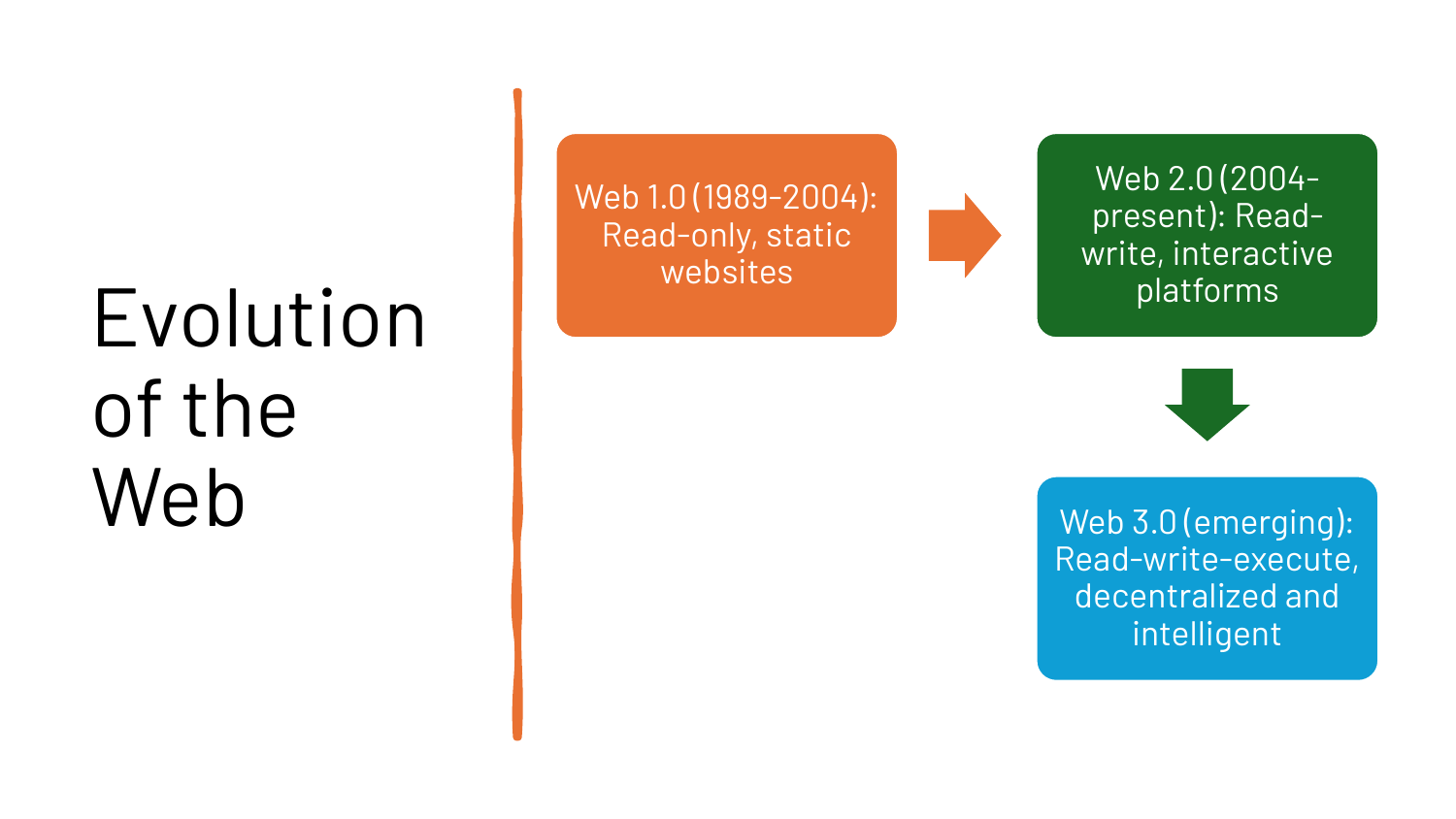

Evolution of the Web
Web 1.0 (1989-2004): Read-only, static websites
Web 2.0 (2004-present): Read-write, interactive platforms

Web 3.0 (emerging): Read-write-execute, decentralized and intelligent